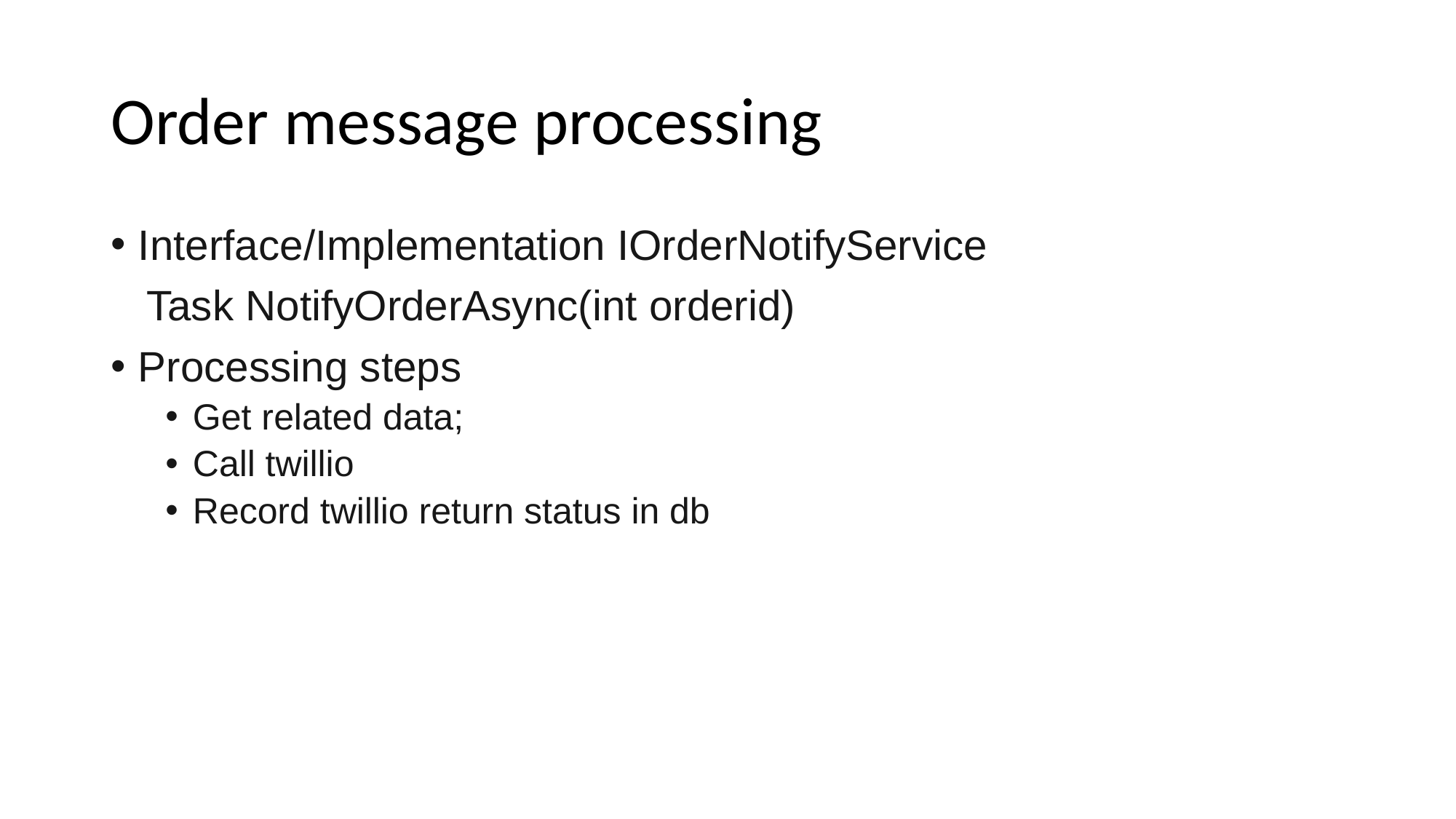

# Order message processing
Interface/Implementation IOrderNotifyService
   Task NotifyOrderAsync(int orderid)
Processing steps
Get related data;
Call twillio
Record twillio return status in db